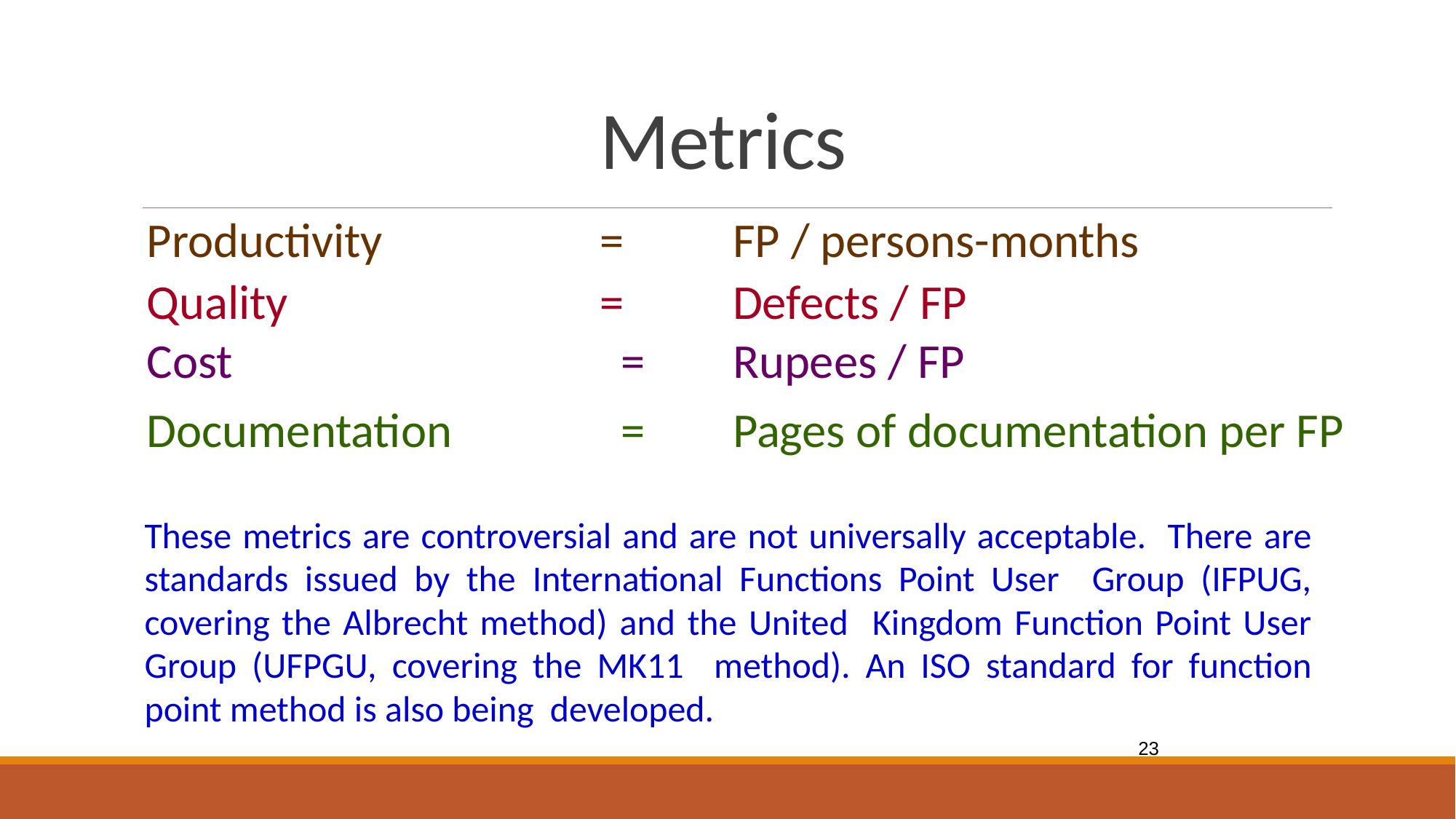

# Metrics
| Productivity Quality | = = | FP / persons-months Defects / FP |
| --- | --- | --- |
| Cost | = | Rupees / FP |
| Documentation | = | Pages of documentation per FP |
These metrics are controversial and are not universally acceptable.  There are standards issued by the International Functions Point User  Group (IFPUG, covering the Albrecht method) and the United  Kingdom Function Point User Group (UFPGU, covering the MK11  method). An ISO standard for function point method is also being  developed.
23